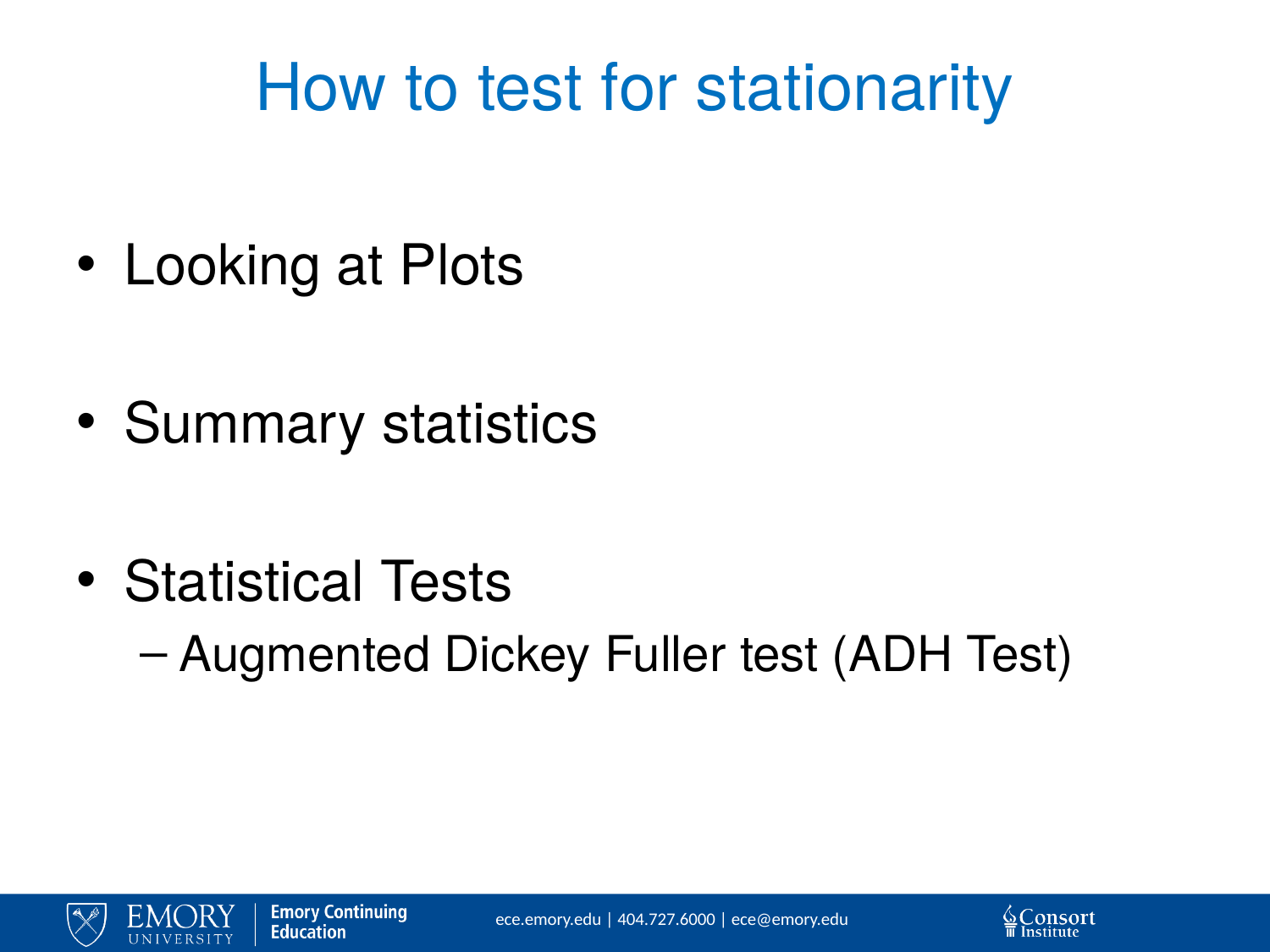

# How to test for stationarity
Looking at Plots

Summary statistics

Statistical Tests
Augmented Dickey Fuller test (ADH Test)